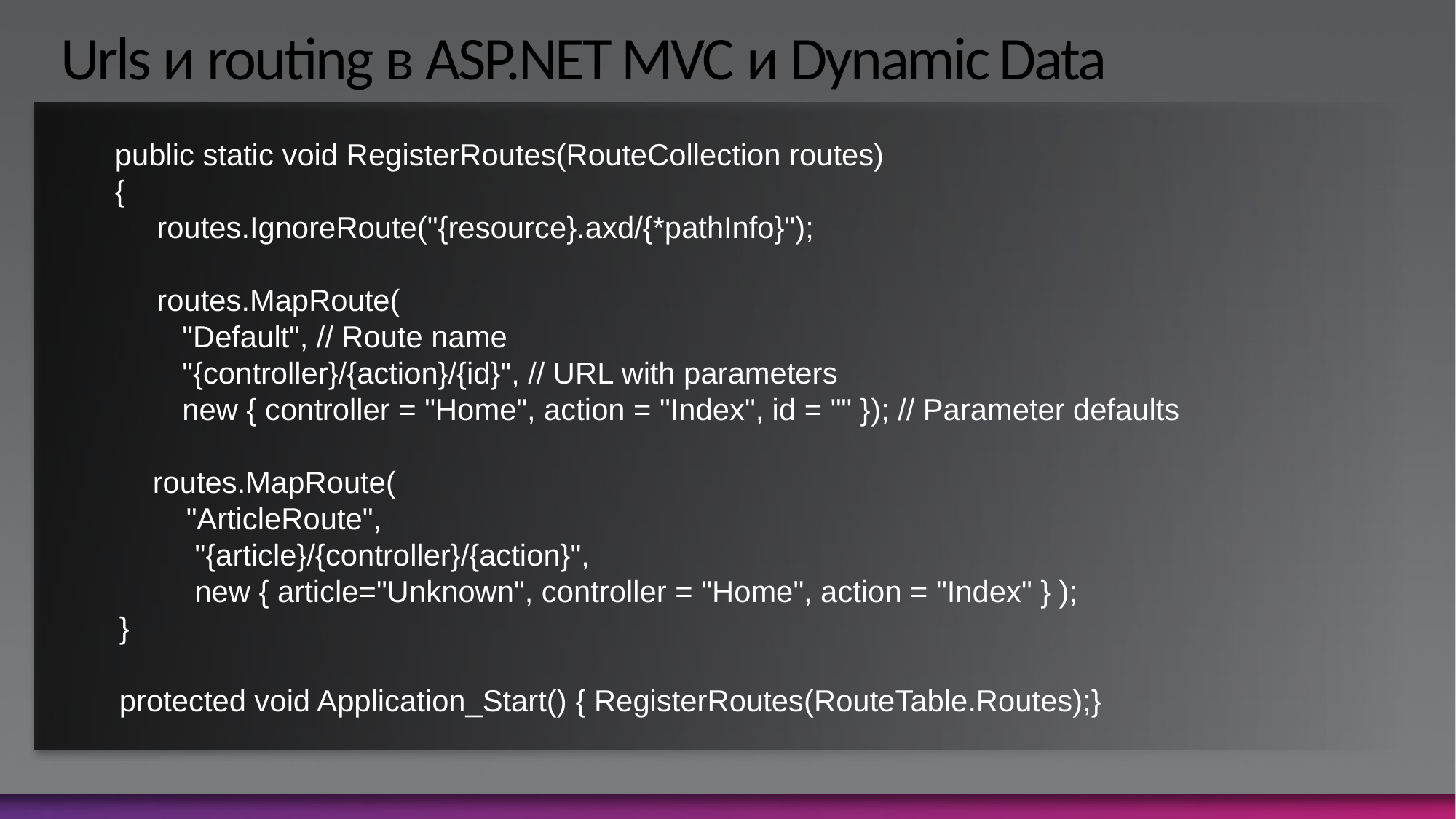

# Urls и routing в ASP.NET MVC и Dynamic Data

      public static void RegisterRoutes(RouteCollection routes)
      {
           routes.IgnoreRoute("{resource}.axd/{*pathInfo}");
           routes.MapRoute(
	 "Default", // Route name
	 "{controller}/{action}/{id}", // URL with parameters
	 new { controller = "Home", action = "Index", id = "" }); // Parameter defaults

    routes.MapRoute(
        "ArticleRoute",
         "{article}/{controller}/{action}",
         new { article="Unknown", controller = "Home", action = "Index" } );
}

protected void Application_Start() { RegisterRoutes(RouteTable.Routes);}